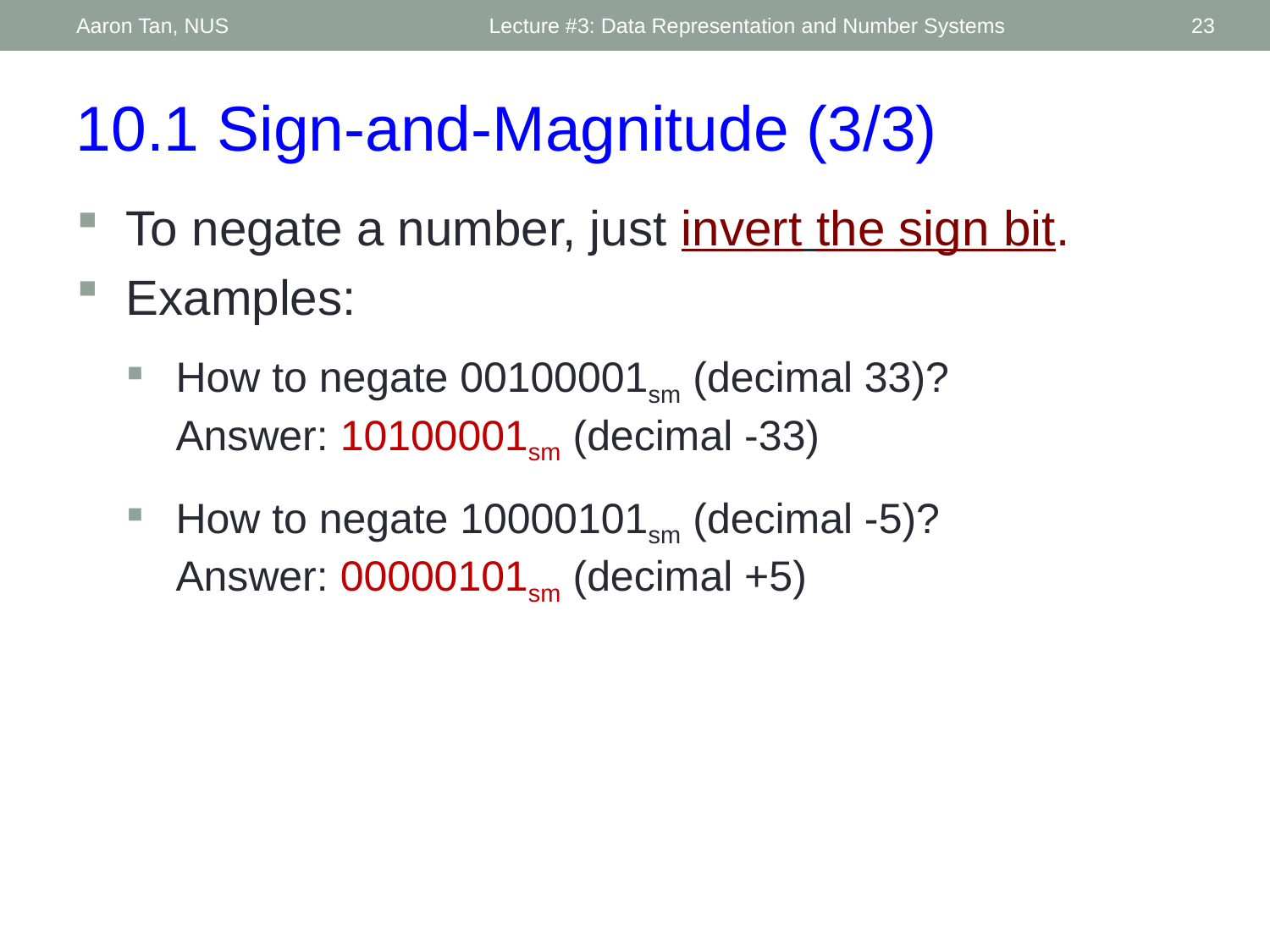

Aaron Tan, NUS
Lecture #3: Data Representation and Number Systems
23
10.1 Sign-and-Magnitude (3/3)
To negate a number, just invert the sign bit.
Examples:
How to negate 00100001sm (decimal 33)?
Answer: 10100001sm (decimal -33)
How to negate 10000101sm (decimal -5)?
Answer: 00000101sm (decimal +5)